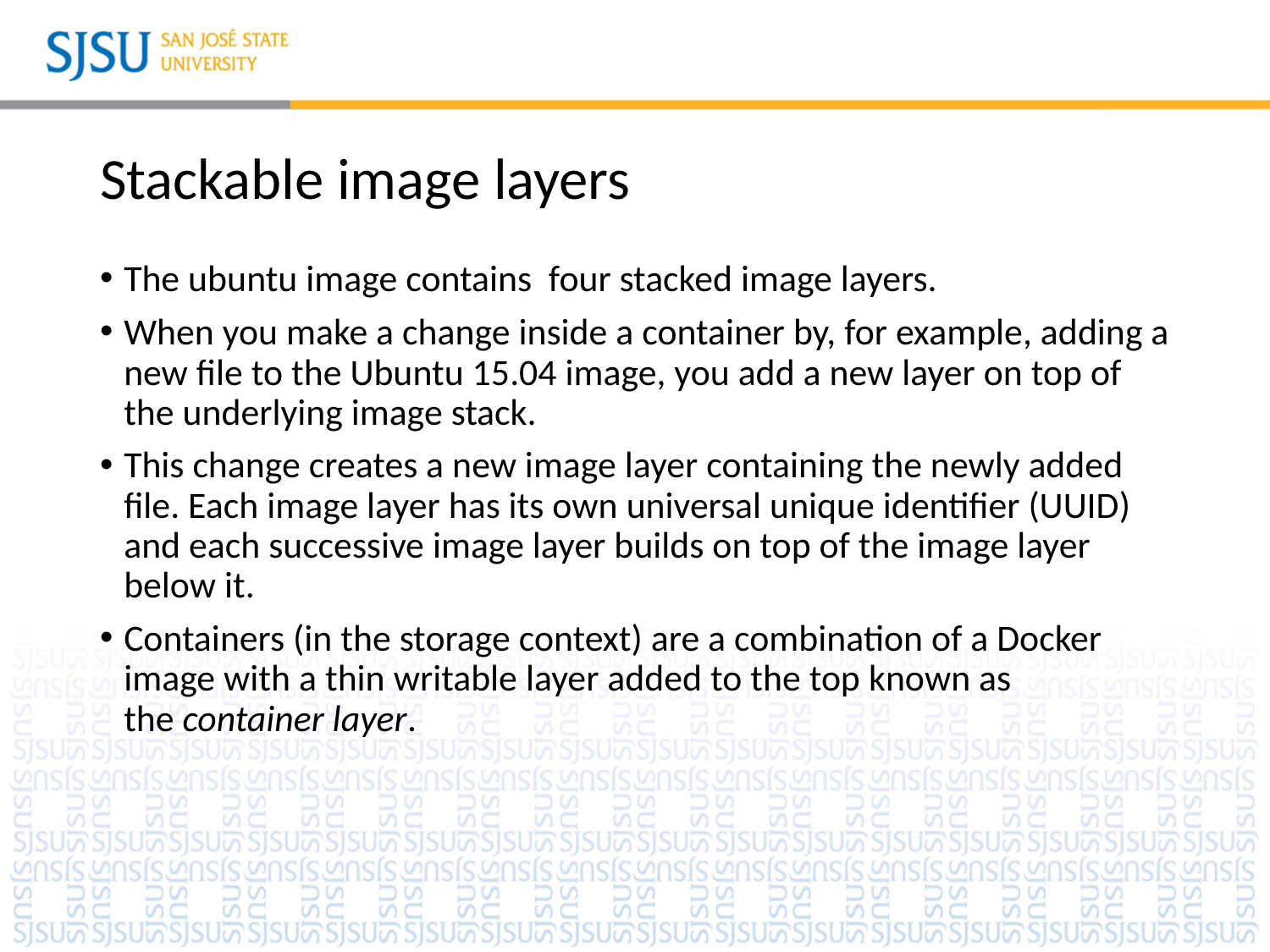

# Stackable image layers
The ubuntu image contains  four stacked image layers.
When you make a change inside a container by, for example, adding a new file to the Ubuntu 15.04 image, you add a new layer on top of the underlying image stack.
This change creates a new image layer containing the newly added file. Each image layer has its own universal unique identifier (UUID) and each successive image layer builds on top of the image layer below it.
Containers (in the storage context) are a combination of a Docker image with a thin writable layer added to the top known as the container layer.